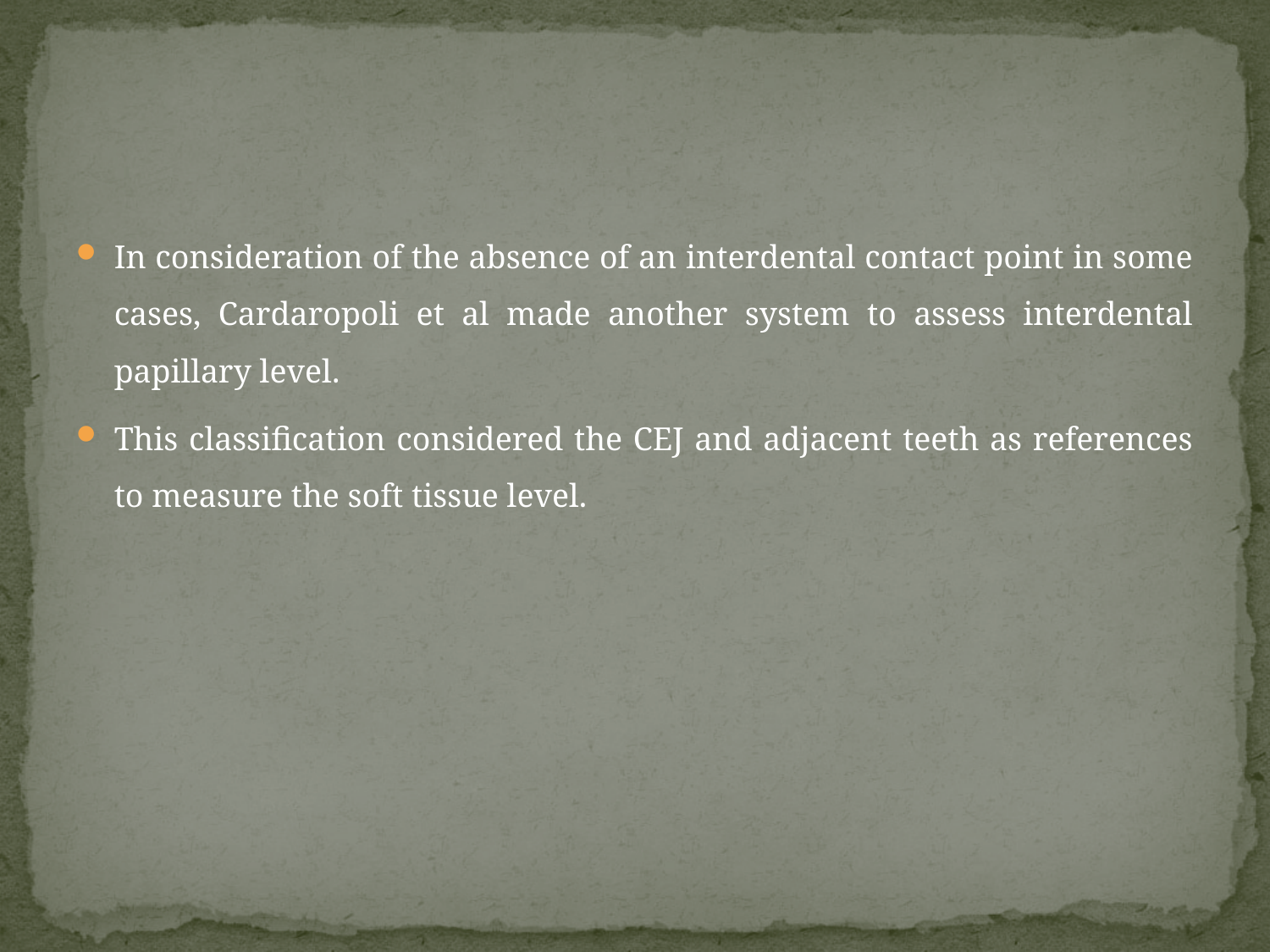

#
In consideration of the absence of an interdental contact point in some cases, Cardaropoli et al made another system to assess interdental papillary level.
This classification considered the CEJ and adjacent teeth as references to measure the soft tissue level.